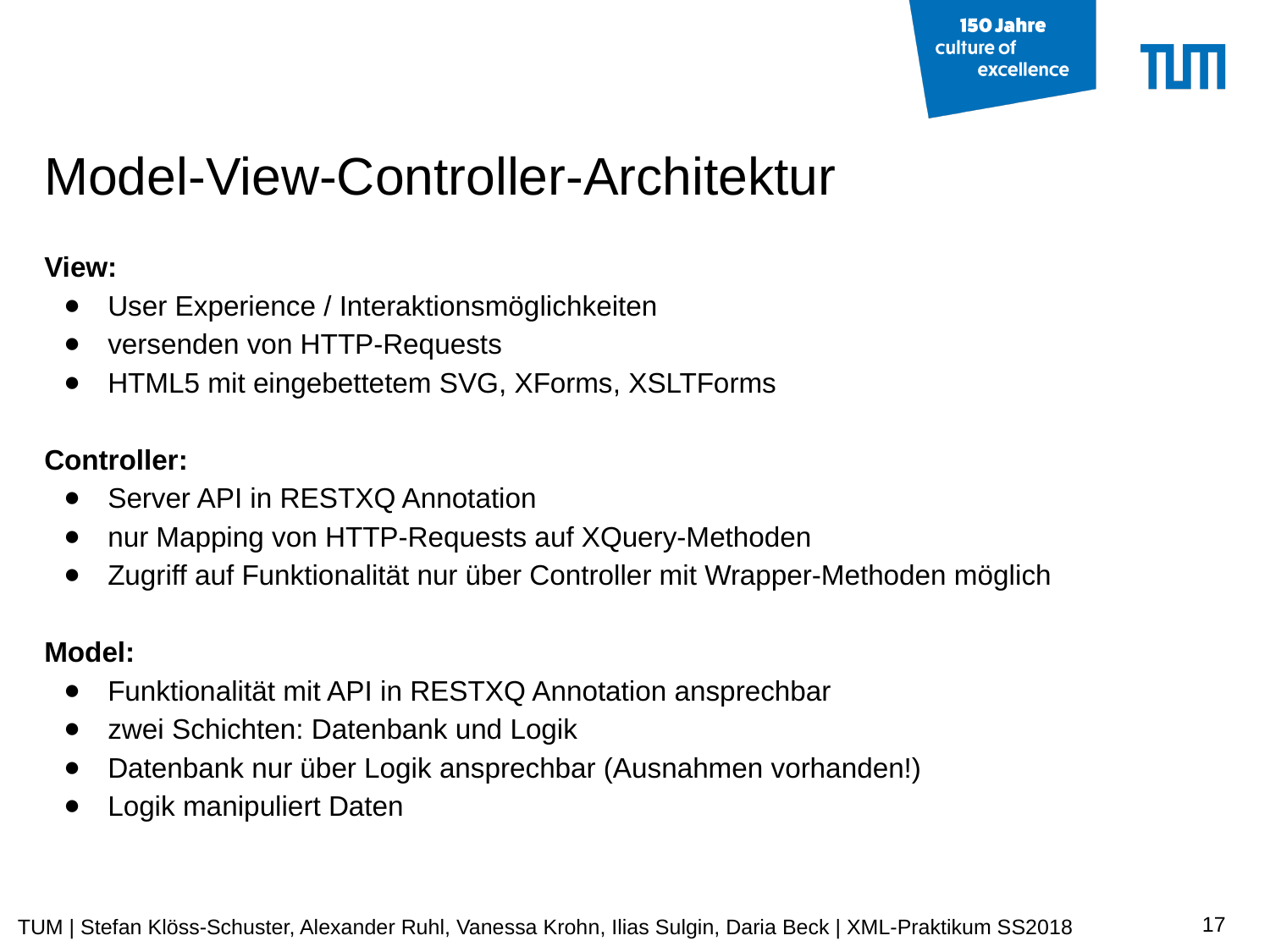

# Model-View-Controller-Architektur

View:
User Experience / Interaktionsmöglichkeiten
versenden von HTTP-Requests
HTML5 mit eingebettetem SVG, XForms, XSLTForms

Controller:
Server API in RESTXQ Annotation
nur Mapping von HTTP-Requests auf XQuery-Methoden
Zugriff auf Funktionalität nur über Controller mit Wrapper-Methoden möglich

Model:
Funktionalität mit API in RESTXQ Annotation ansprechbar
zwei Schichten: Datenbank und Logik
Datenbank nur über Logik ansprechbar (Ausnahmen vorhanden!)
Logik manipuliert Daten
17
TUM | Stefan Klöss-Schuster, Alexander Ruhl, Vanessa Krohn, Ilias Sulgin, Daria Beck | XML-Praktikum SS2018